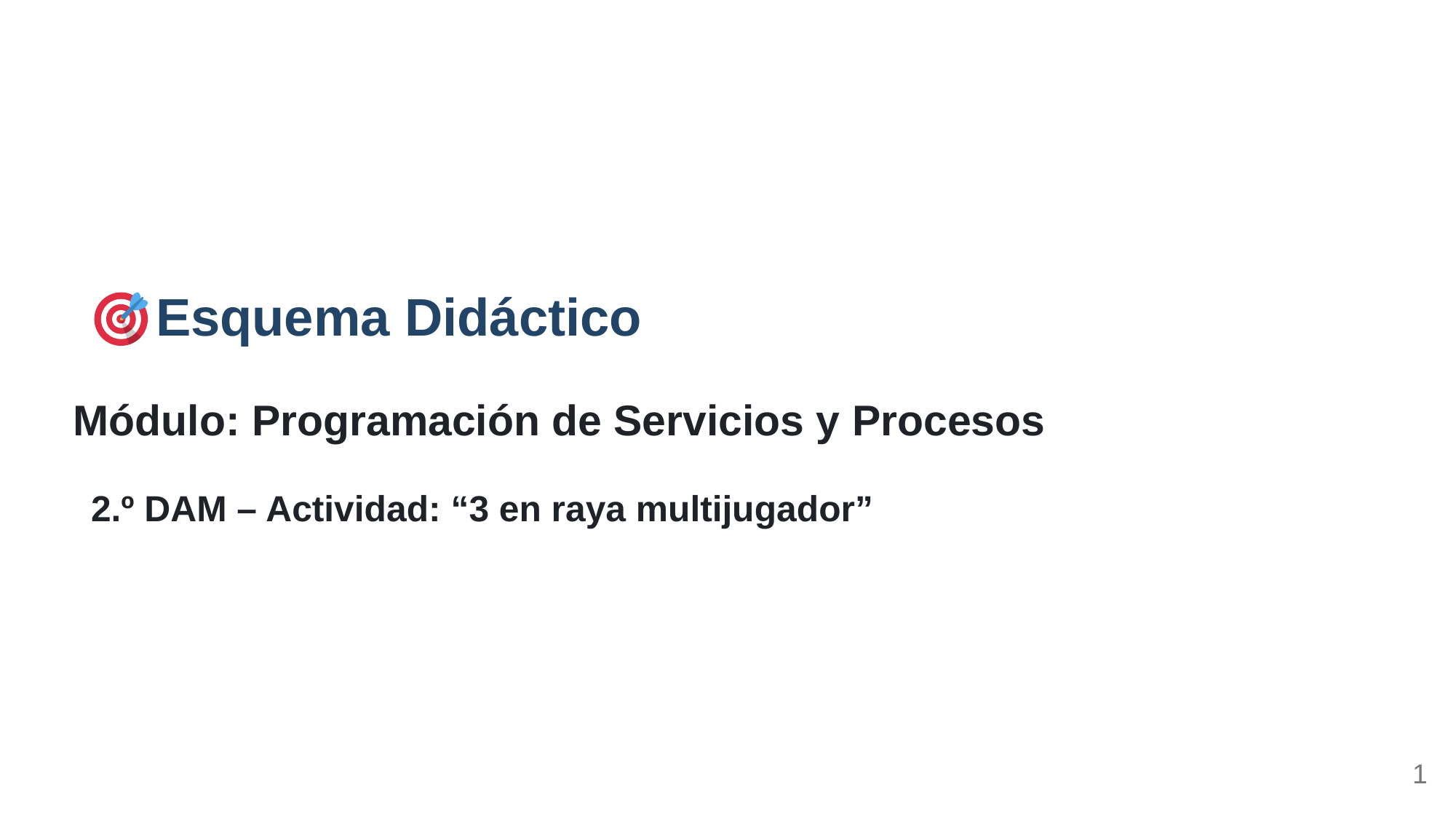

Esquema Didáctico

Módulo: Programación de Servicios y Procesos
2.º DAM – Actividad: “3 en raya multijugador”
1